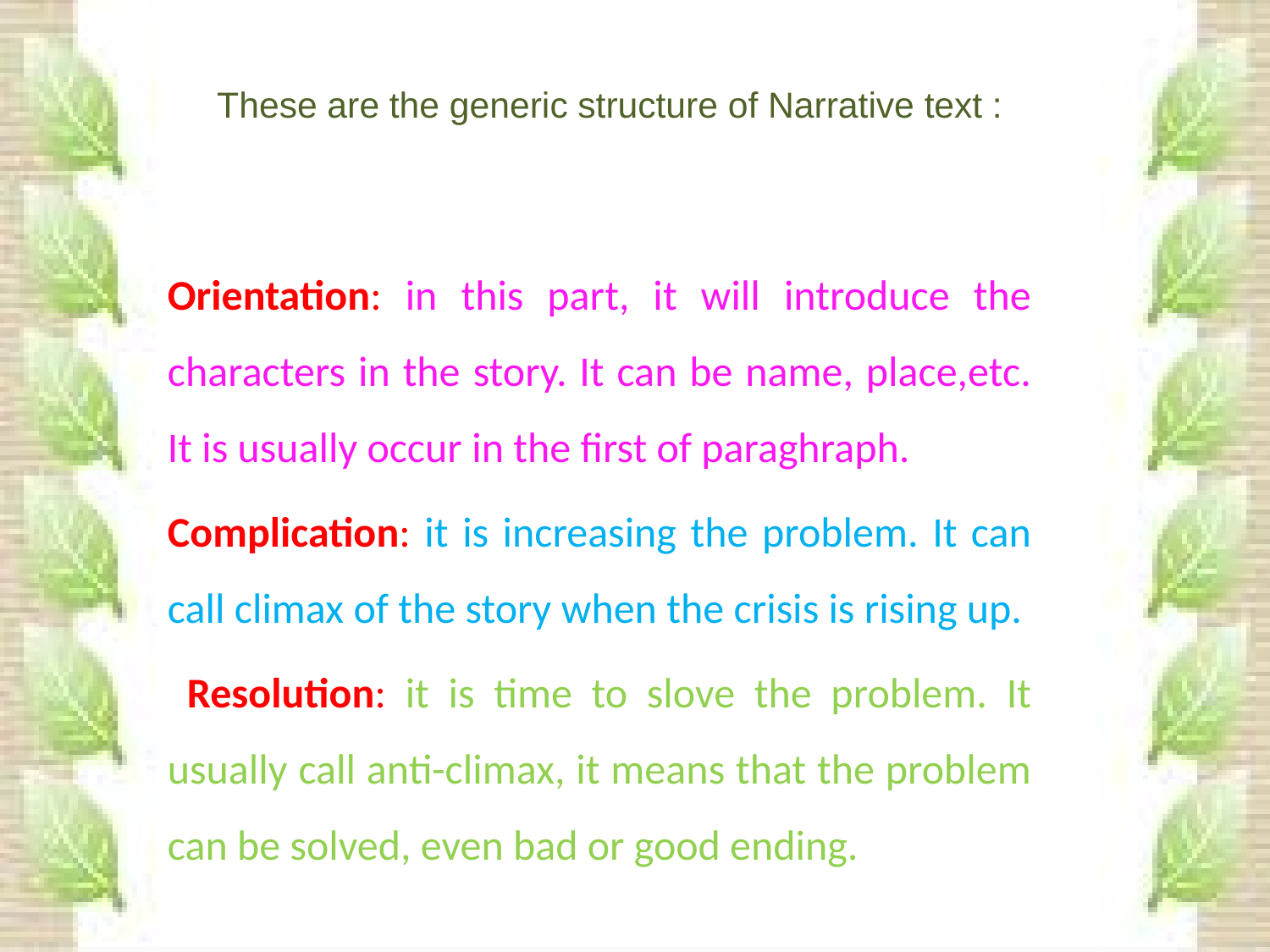

# These are the generic structure of Narrative text :
Orientation: in this part, it will introduce the characters in the story. It can be name, place,etc. It is usually occur in the first of paraghraph.
Complication: it is increasing the problem. It can call climax of the story when the crisis is rising up.
 Resolution: it is time to slove the problem. It usually call anti-climax, it means that the problem can be solved, even bad or good ending.